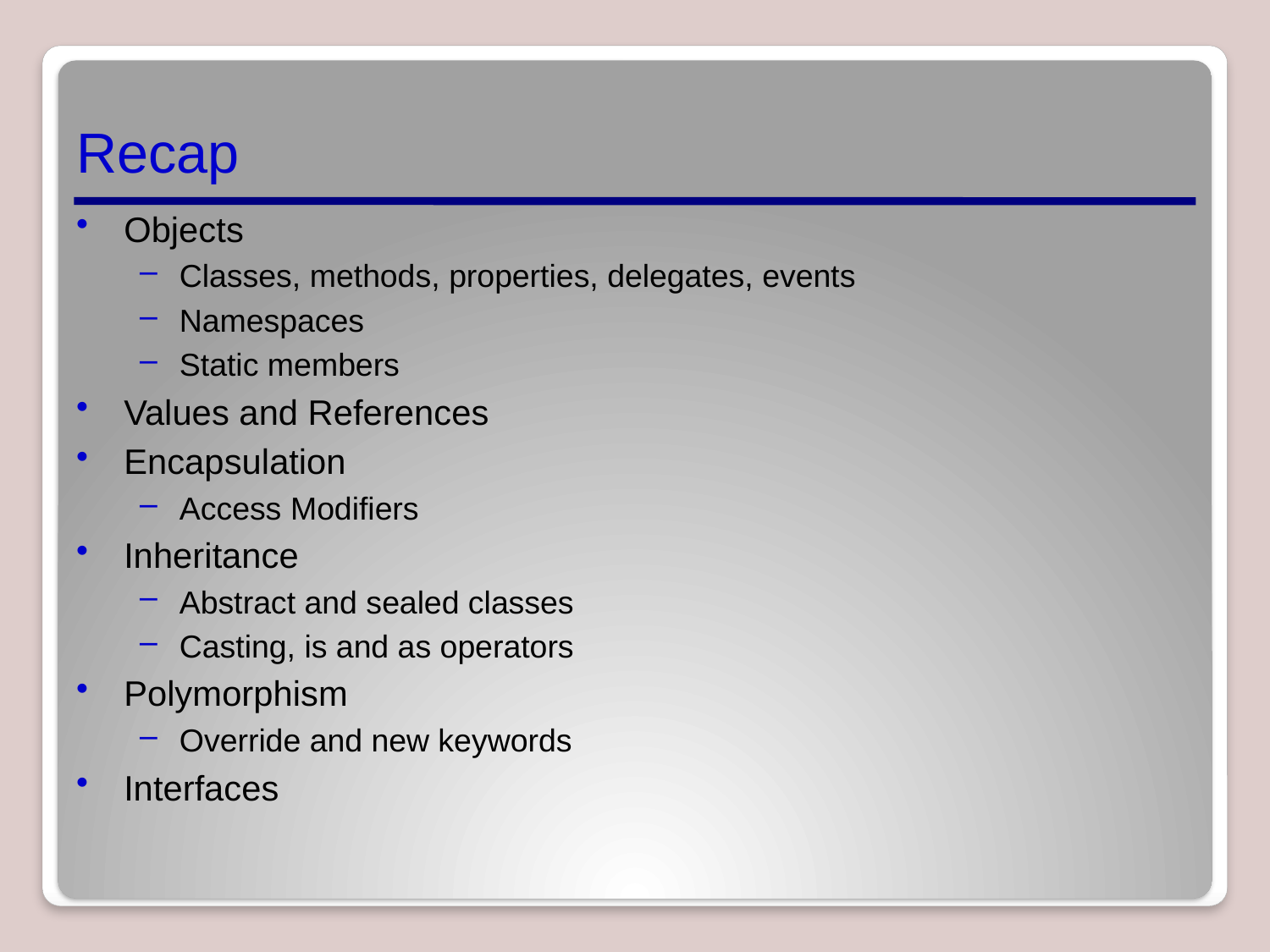

# Recap
Objects
Classes, methods, properties, delegates, events
Namespaces
Static members
Values and References
Encapsulation
Access Modifiers
Inheritance
Abstract and sealed classes
Casting, is and as operators
Polymorphism
Override and new keywords
Interfaces